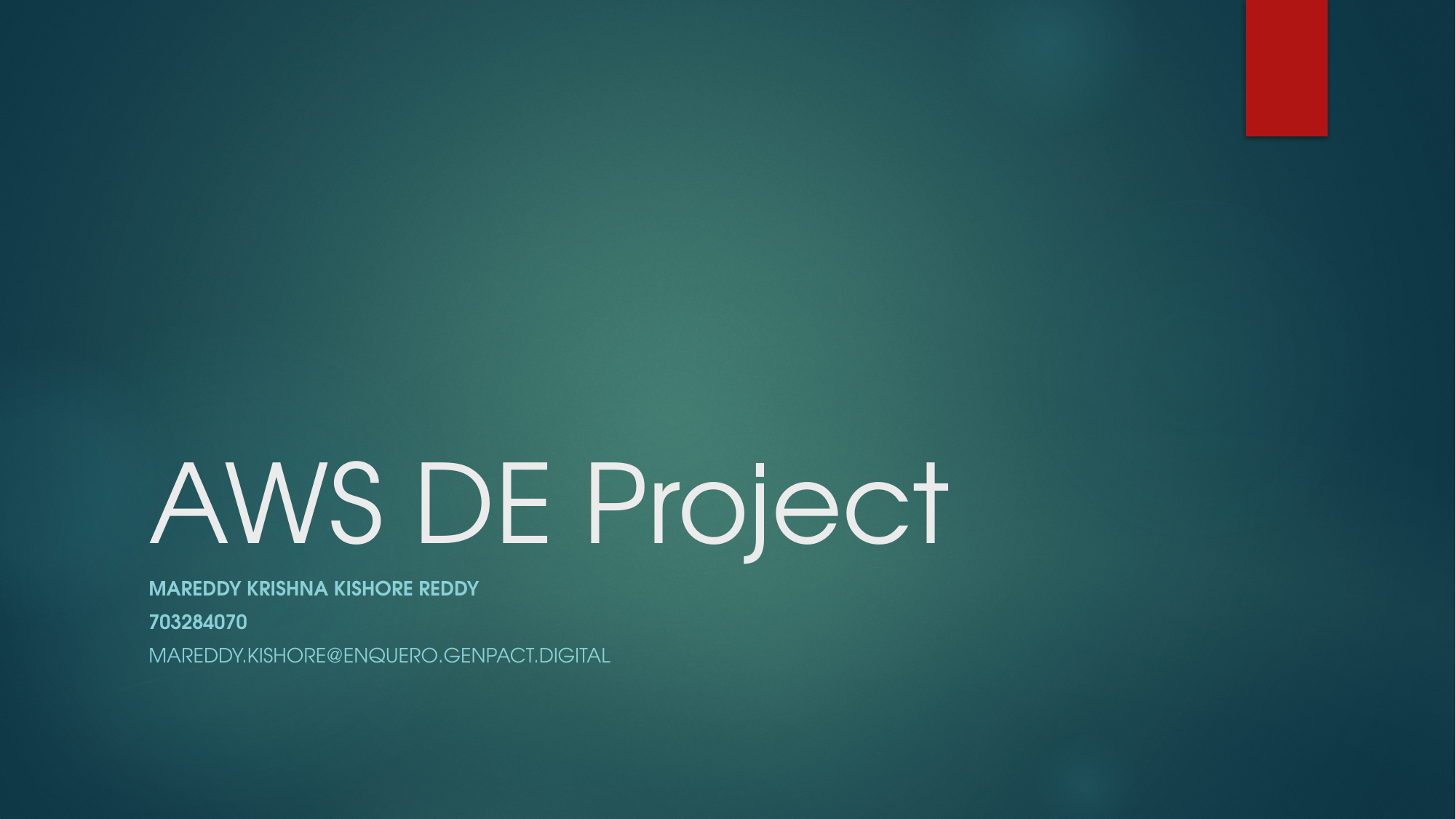

# AWS DE Project
Mareddy Krishna Kishore Reddy
703284070
Mareddy.Kishore@enquero.Genpact.digital